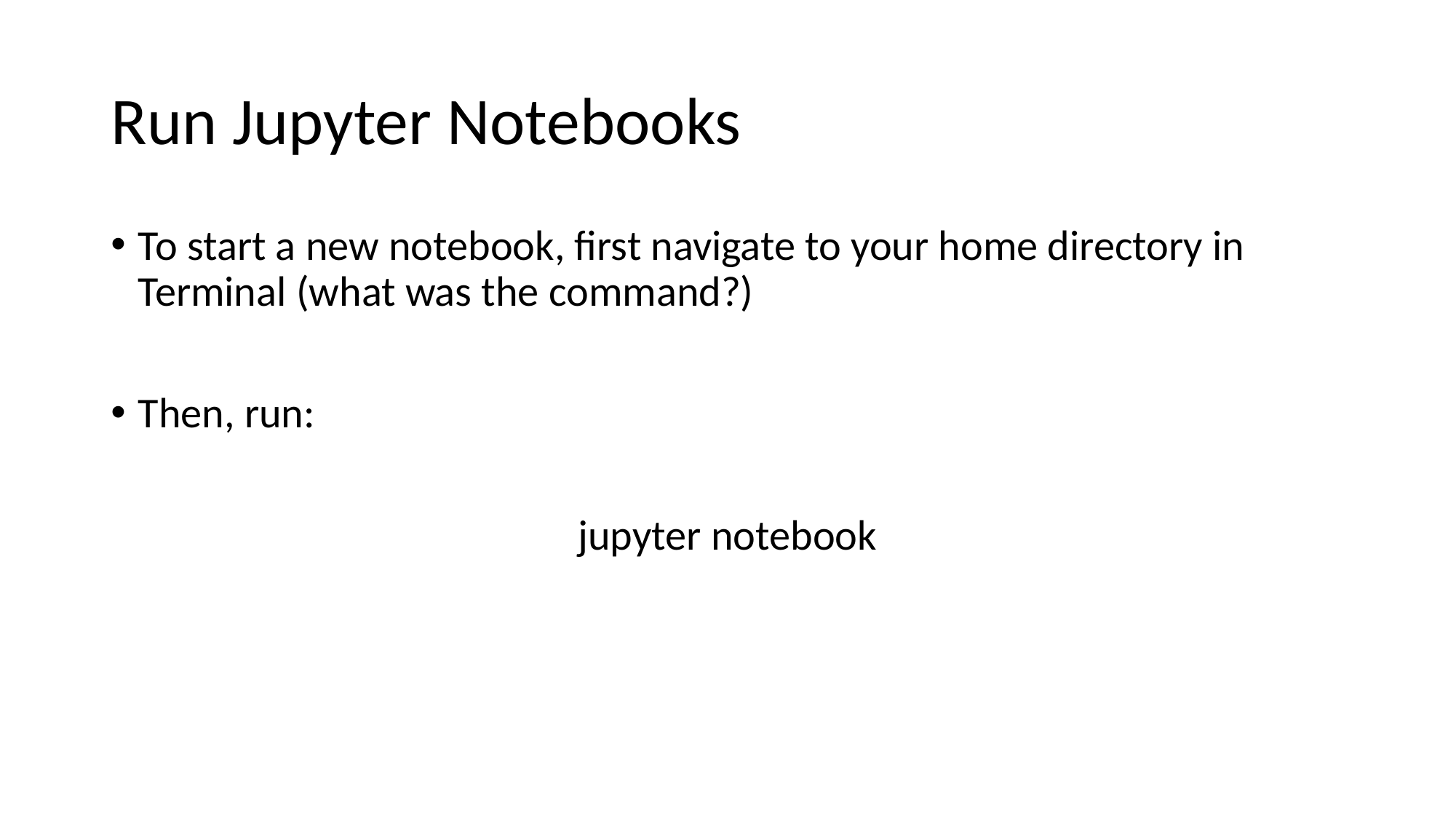

# Run Jupyter Notebooks
To start a new notebook, first navigate to your home directory in Terminal (what was the command?)

Then, run:

jupyter notebook